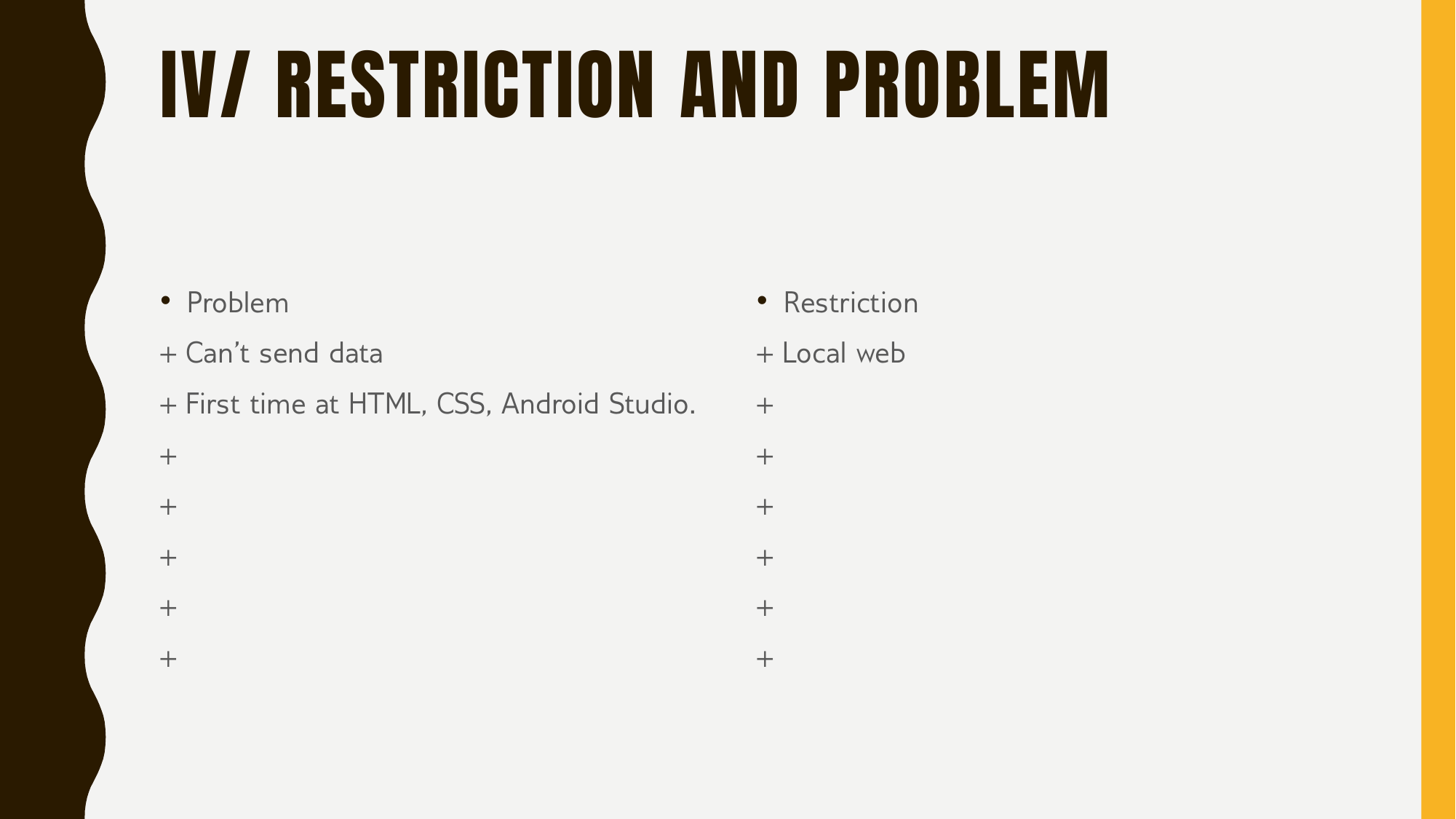

# IV/ Restriction and Problem
Problem
+ Can’t send data
+ First time at HTML, CSS, Android Studio.
+
+
+
+
+
Restriction
+ Local web
+
+
+
+
+
+